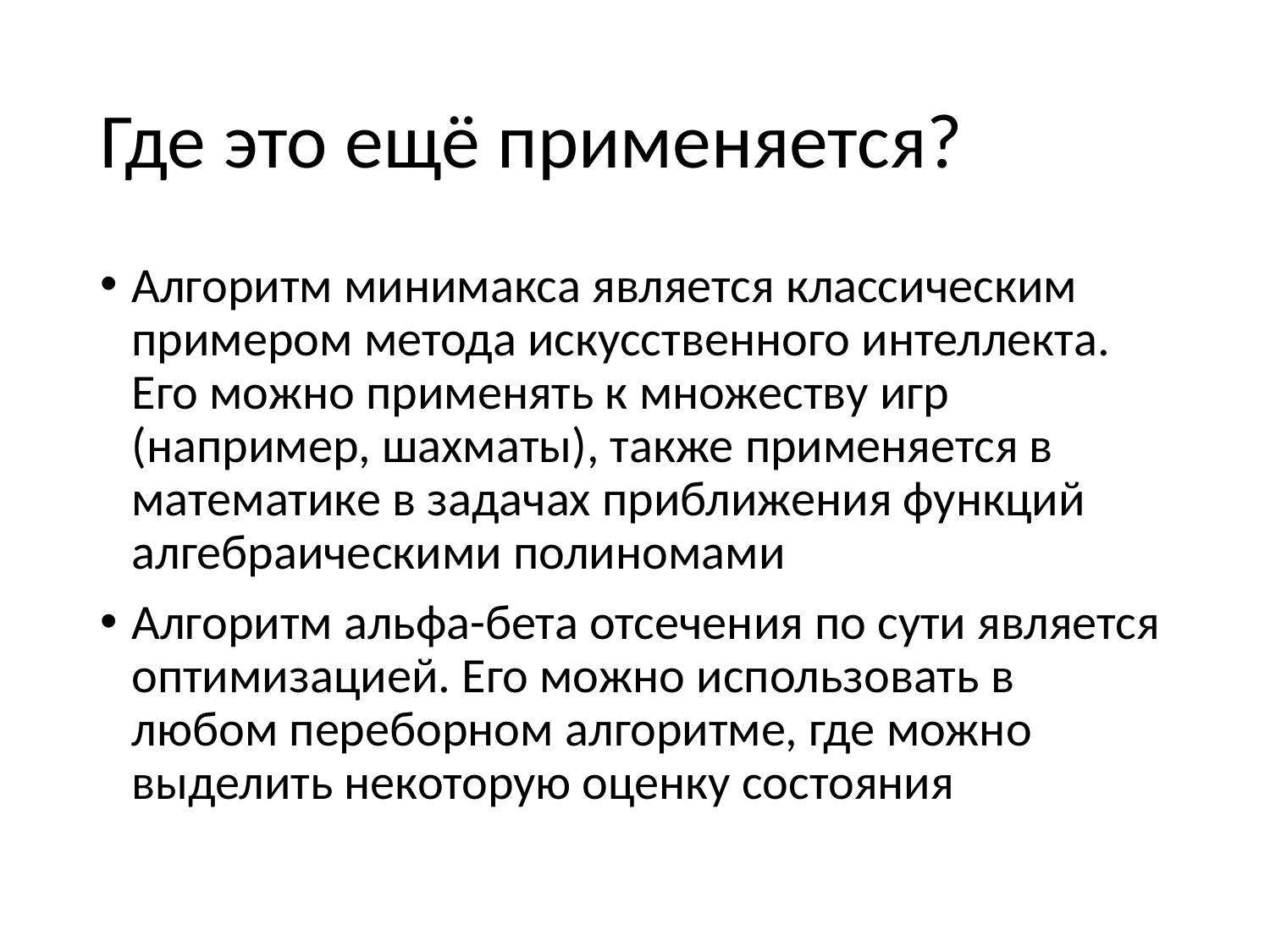

# Где это ещё применяется?
Алгоритм минимакса является классическим примером метода искусственного интеллекта. Его можно применять к множеству игр (например, шахматы), также применяется в математике в задачах приближения функций алгебраическими полиномами
Алгоритм альфа-бета отсечения по сути является оптимизацией. Его можно использовать в любом переборном алгоритме, где можно выделить некоторую оценку состояния